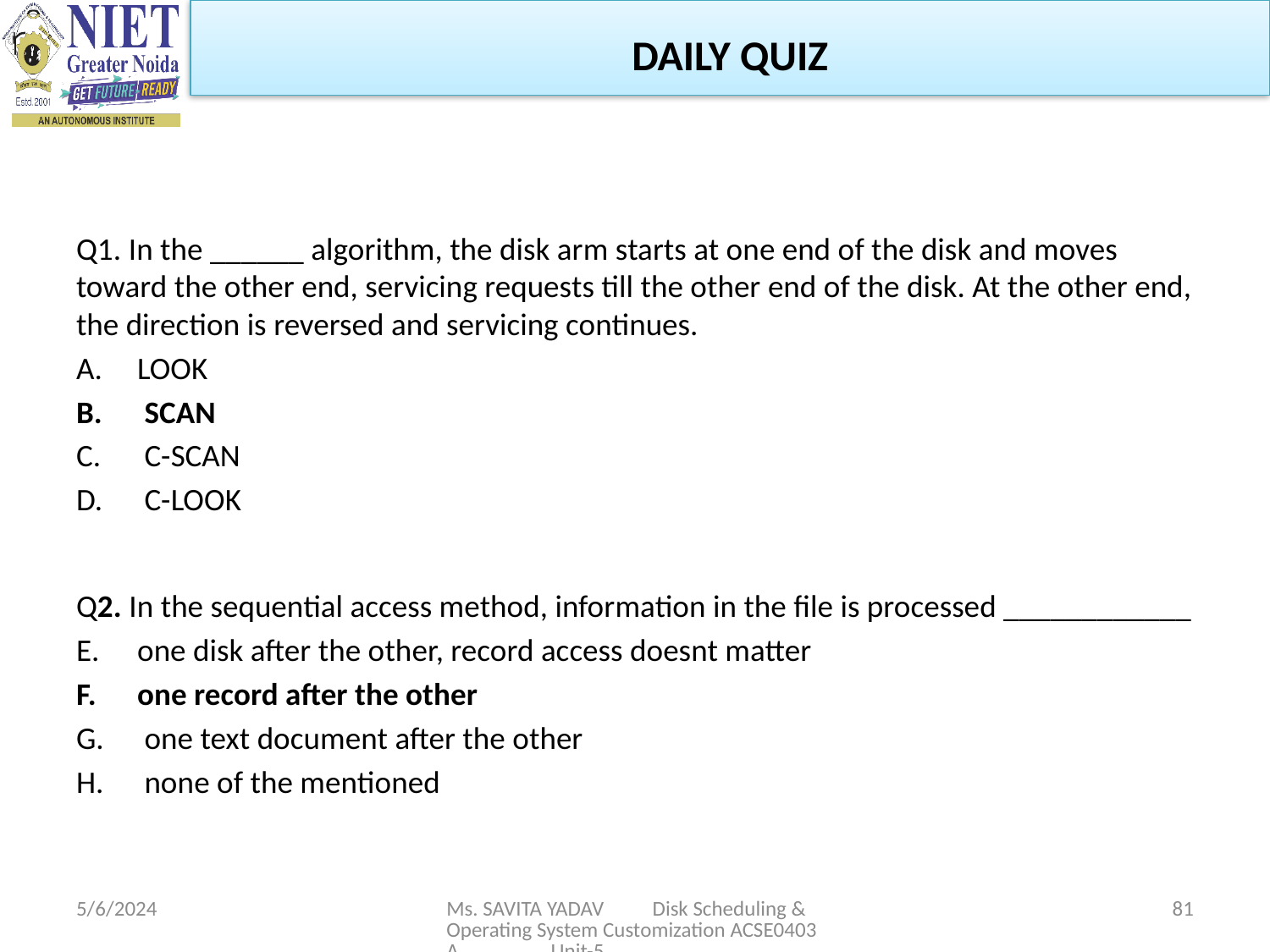

DAILY QUIZ

Q1. In the ______ algorithm, the disk arm starts at one end of the disk and moves toward the other end, servicing requests till the other end of the disk. At the other end, the direction is reversed and servicing continues.
LOOK
 SCAN
 C-SCAN
 C-LOOK

Q2. In the sequential access method, information in the file is processed ____________
one disk after the other, record access doesnt matter
one record after the other
 one text document after the other
 none of the mentioned

5/6/2024
Ms. SAVITA YADAV          Disk Scheduling & Operating System Customization ACSE0403A                   Unit-5
81